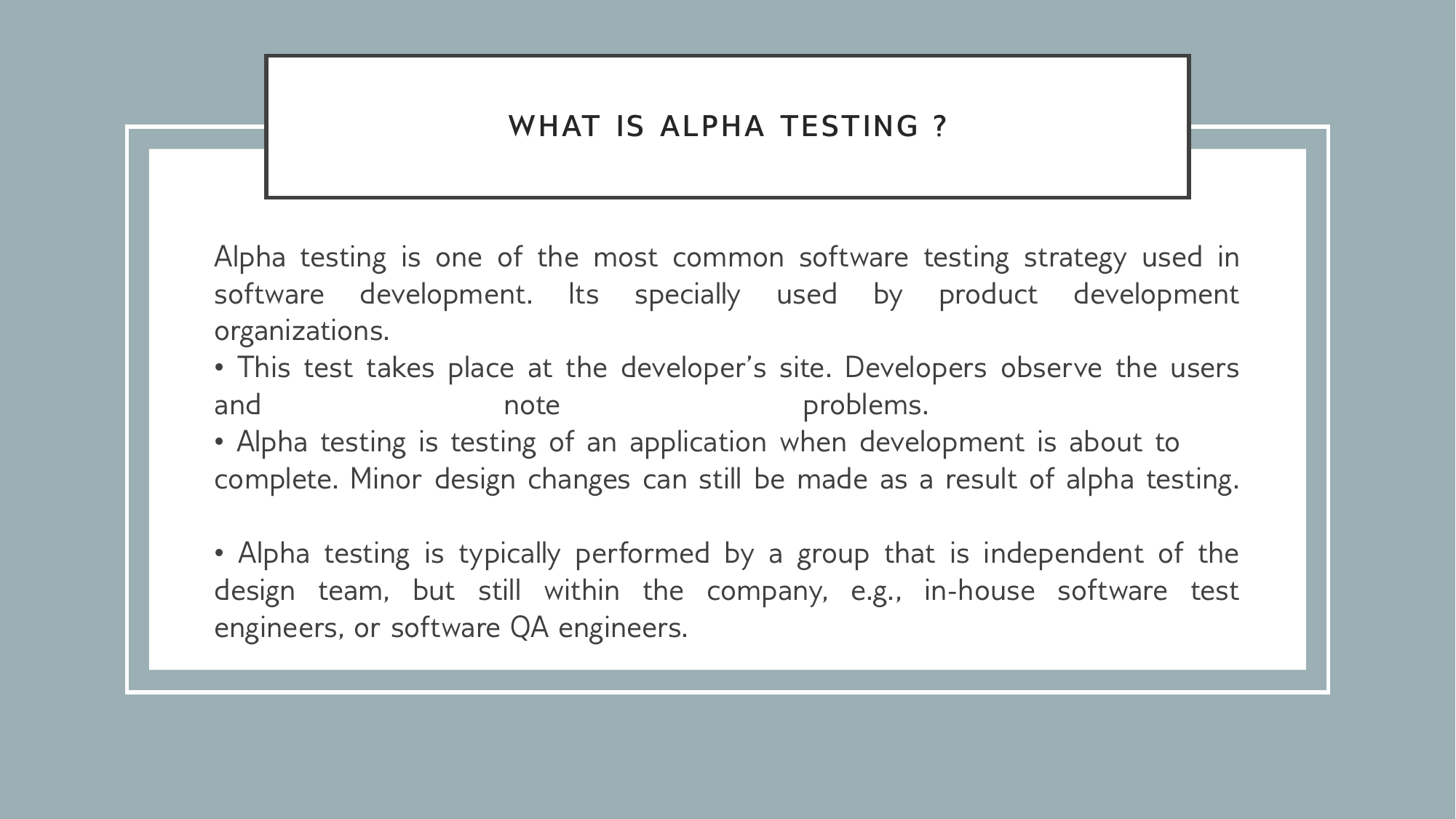

# What is Alpha Testing ?

Alpha testing is one of the most common software testing strategy used in software development. Its specially used by product development organizations.
• This test takes place at the developer’s site. Developers observe the users and note problems.
• Alpha testing is testing of an application when development is about to      complete. Minor design changes can still be made as a result of alpha testing.
• Alpha testing is typically performed by a group that is independent of the design team, but still within the company, e.g., in-house software test engineers, or software QA engineers.